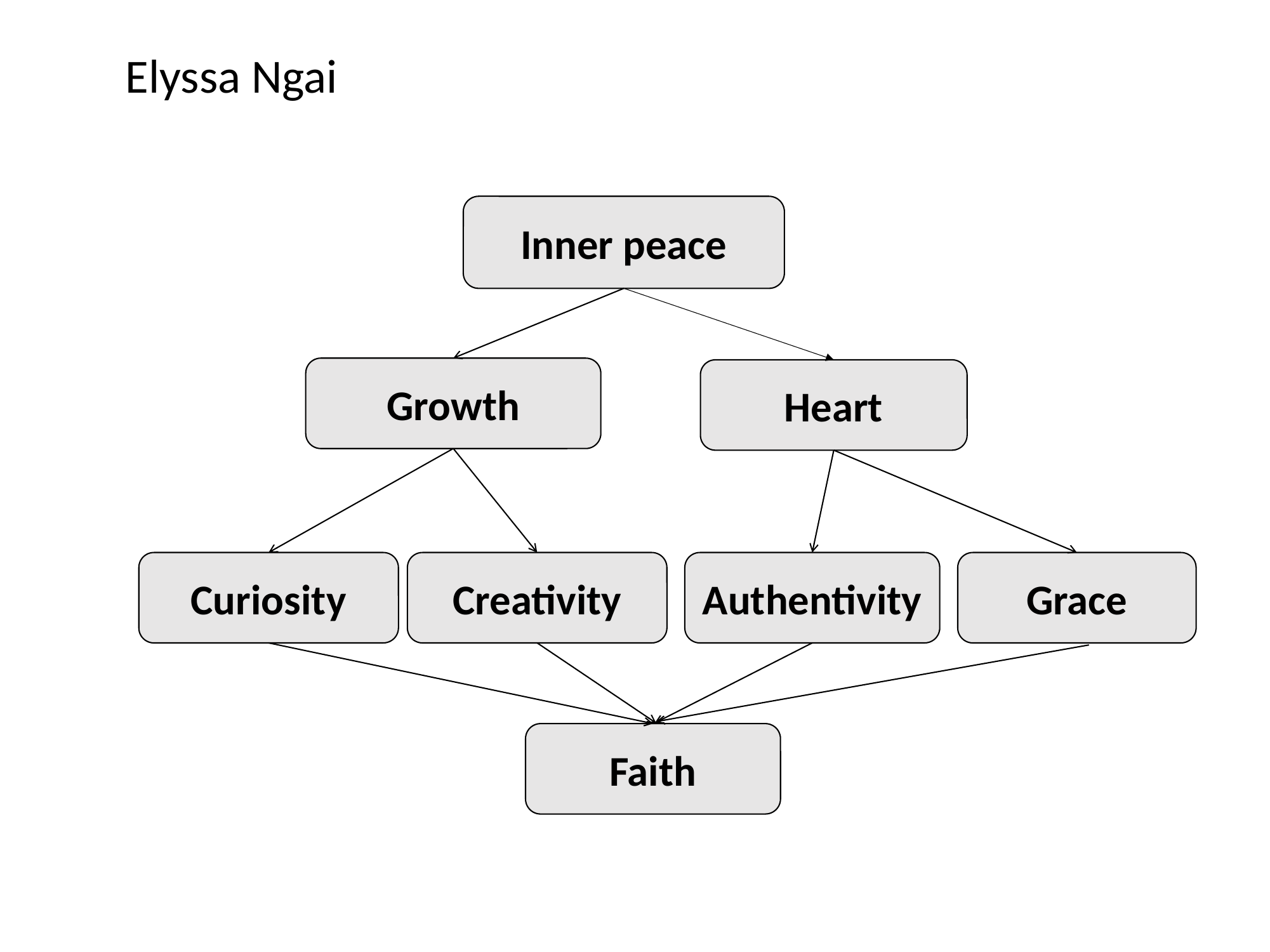

Elyssa Ngai
Inner peace
Growth
Heart
Curiosity
Creativity
Authentivity
Grace
Faith